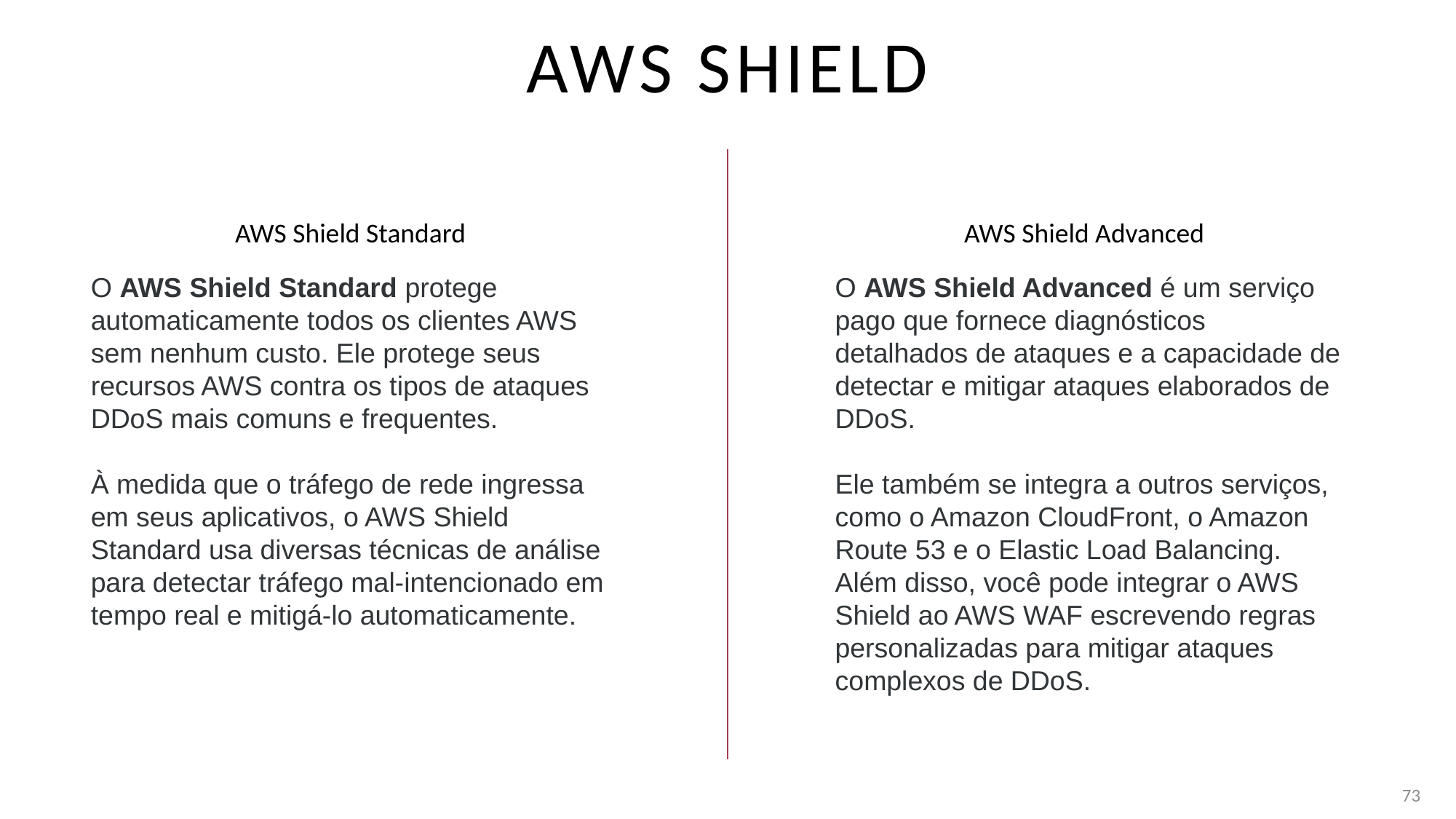

# Aws shield
AWS Shield Standard
AWS Shield Advanced
O AWS Shield Advanced é um serviço pago que fornece diagnósticos detalhados de ataques e a capacidade de detectar e mitigar ataques elaborados de DDoS.
Ele também se integra a outros serviços, como o Amazon CloudFront, o Amazon Route 53 e o Elastic Load Balancing. Além disso, você pode integrar o AWS Shield ao AWS WAF escrevendo regras personalizadas para mitigar ataques complexos de DDoS.
O AWS Shield Standard protege automaticamente todos os clientes AWS sem nenhum custo. Ele protege seus recursos AWS contra os tipos de ataques DDoS mais comuns e frequentes.
À medida que o tráfego de rede ingressa em seus aplicativos, o AWS Shield Standard usa diversas técnicas de análise para detectar tráfego mal-intencionado em tempo real e mitigá-lo automaticamente.
73